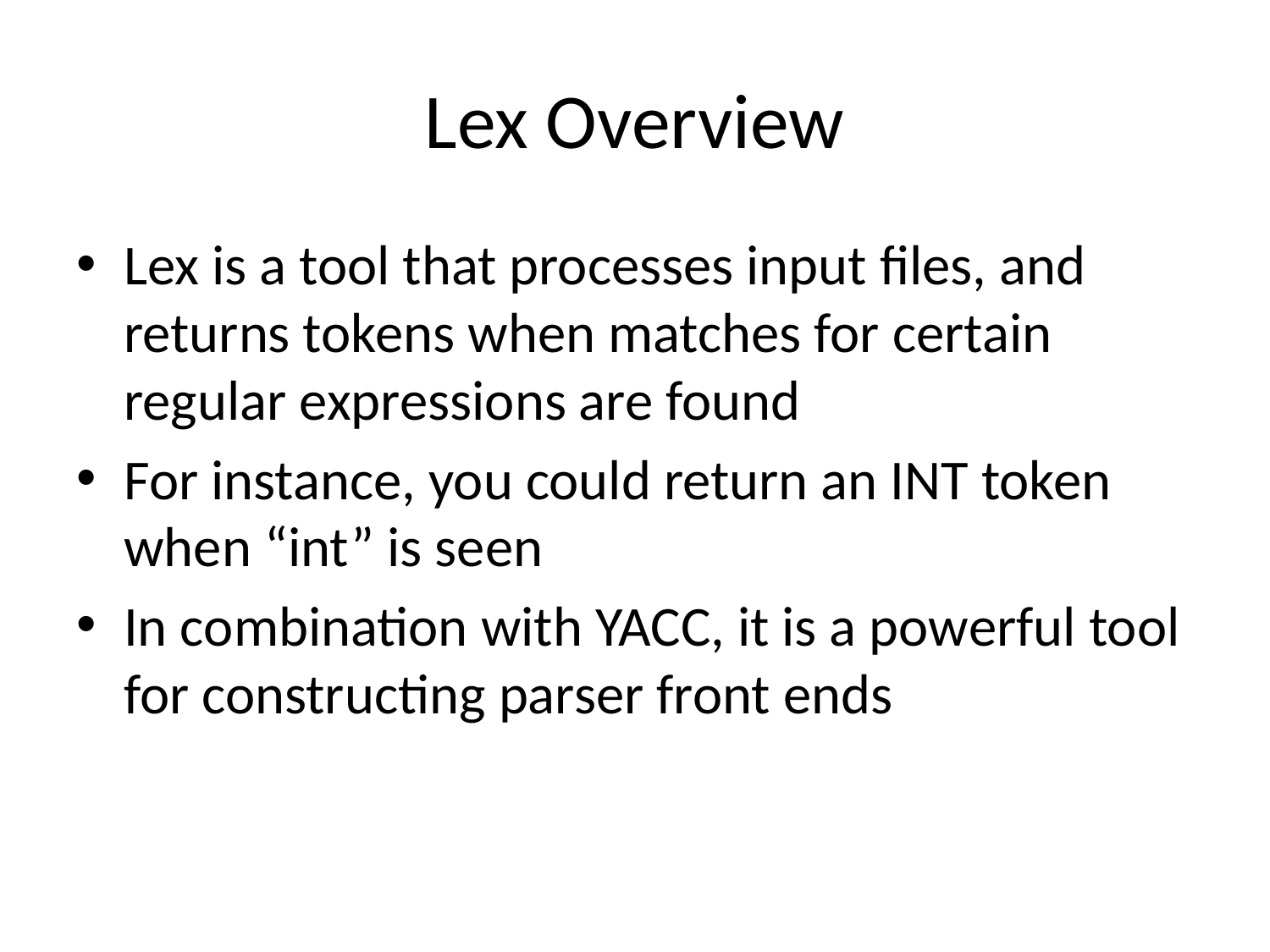

# Lex Overview
Lex is a tool that processes input files, and returns tokens when matches for certain regular expressions are found
For instance, you could return an INT token when “int” is seen
In combination with YACC, it is a powerful tool for constructing parser front ends